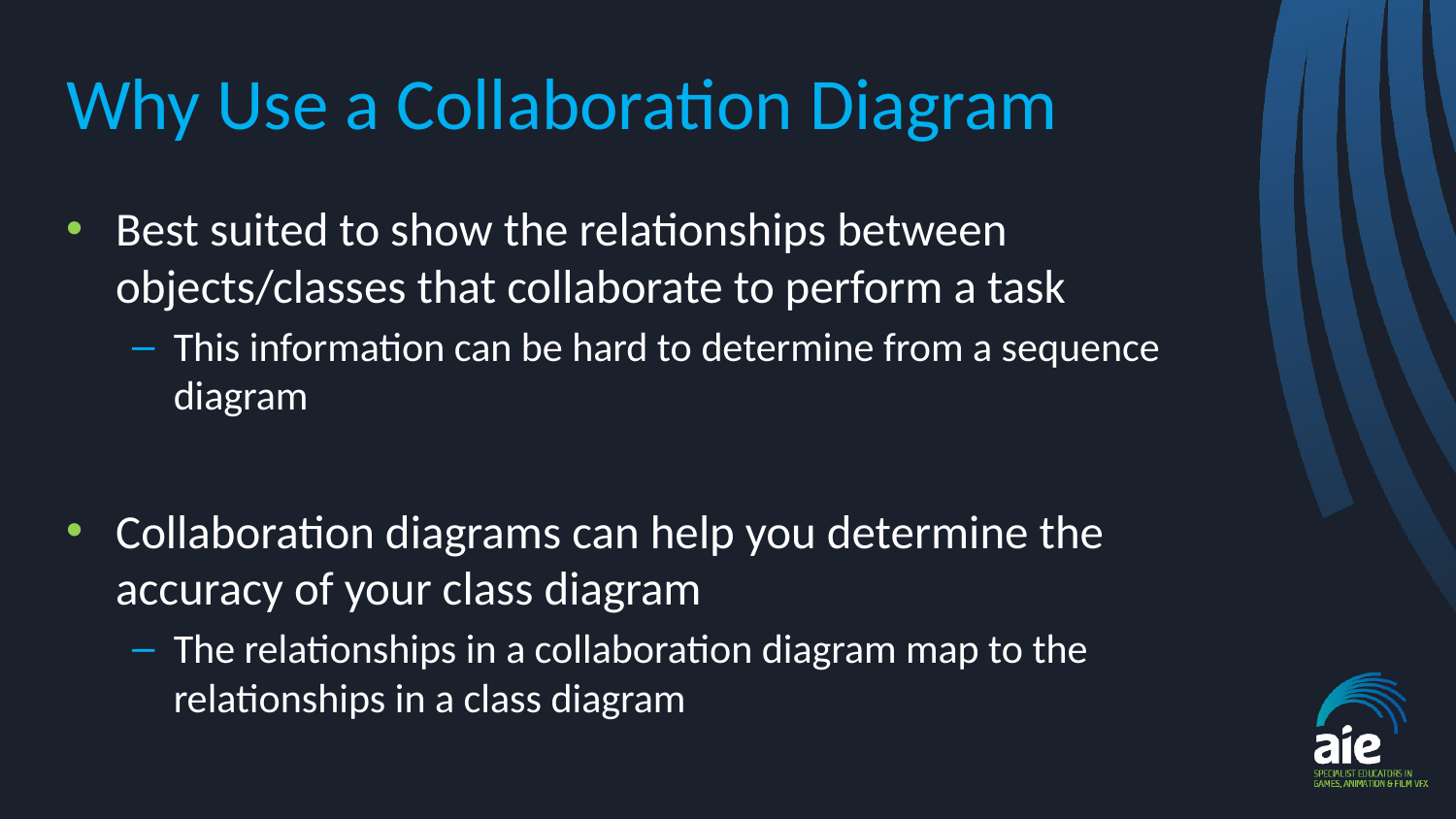

# Why Use a Collaboration Diagram
Best suited to show the relationships between objects/classes that collaborate to perform a task
This information can be hard to determine from a sequence diagram

Collaboration diagrams can help you determine the accuracy of your class diagram
The relationships in a collaboration diagram map to the relationships in a class diagram